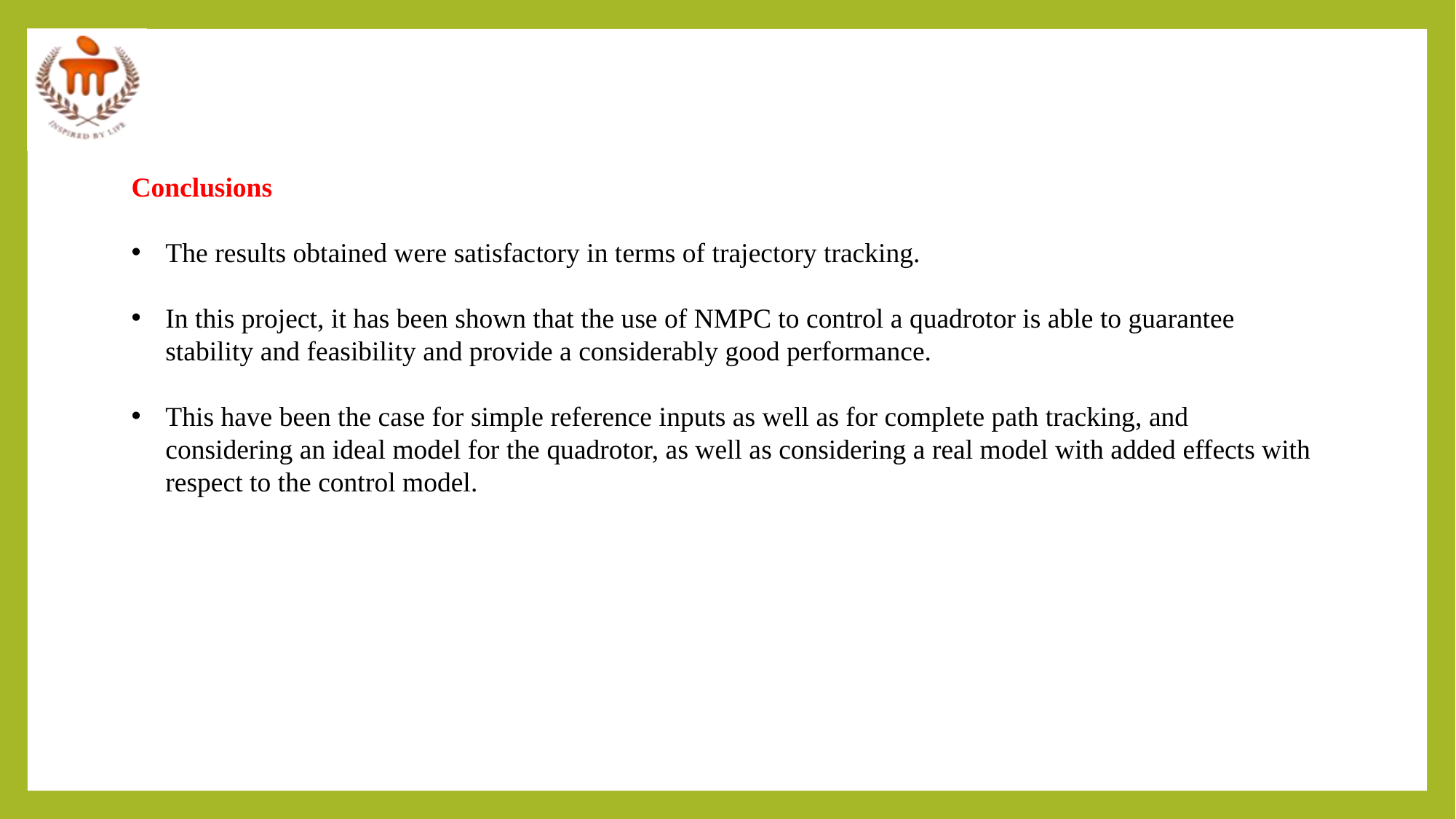

Conclusions

The results obtained were satisfactory in terms of trajectory tracking.

In this project, it has been shown that the use of NMPC to control a quadrotor is able to guarantee stability and feasibility and provide a considerably good performance.

This have been the case for simple reference inputs as well as for complete path tracking, and considering an ideal model for the quadrotor, as well as considering a real model with added effects with respect to the control model.